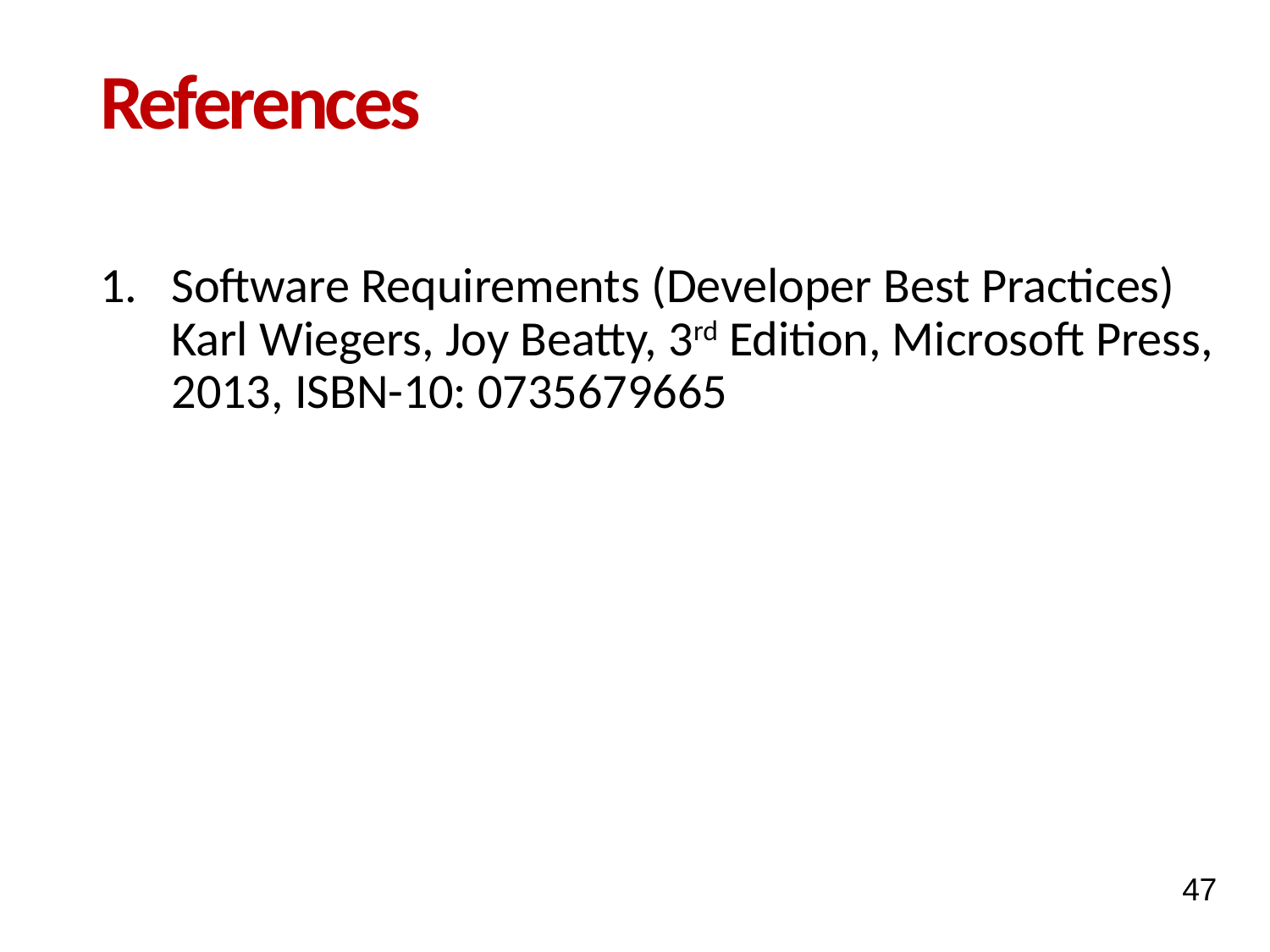

# References
1.	Software Requirements (Developer Best Practices) Karl Wiegers, Joy Beatty, 3rd Edition, Microsoft Press, 2013, ISBN-10: 0735679665
47
SENG 3130